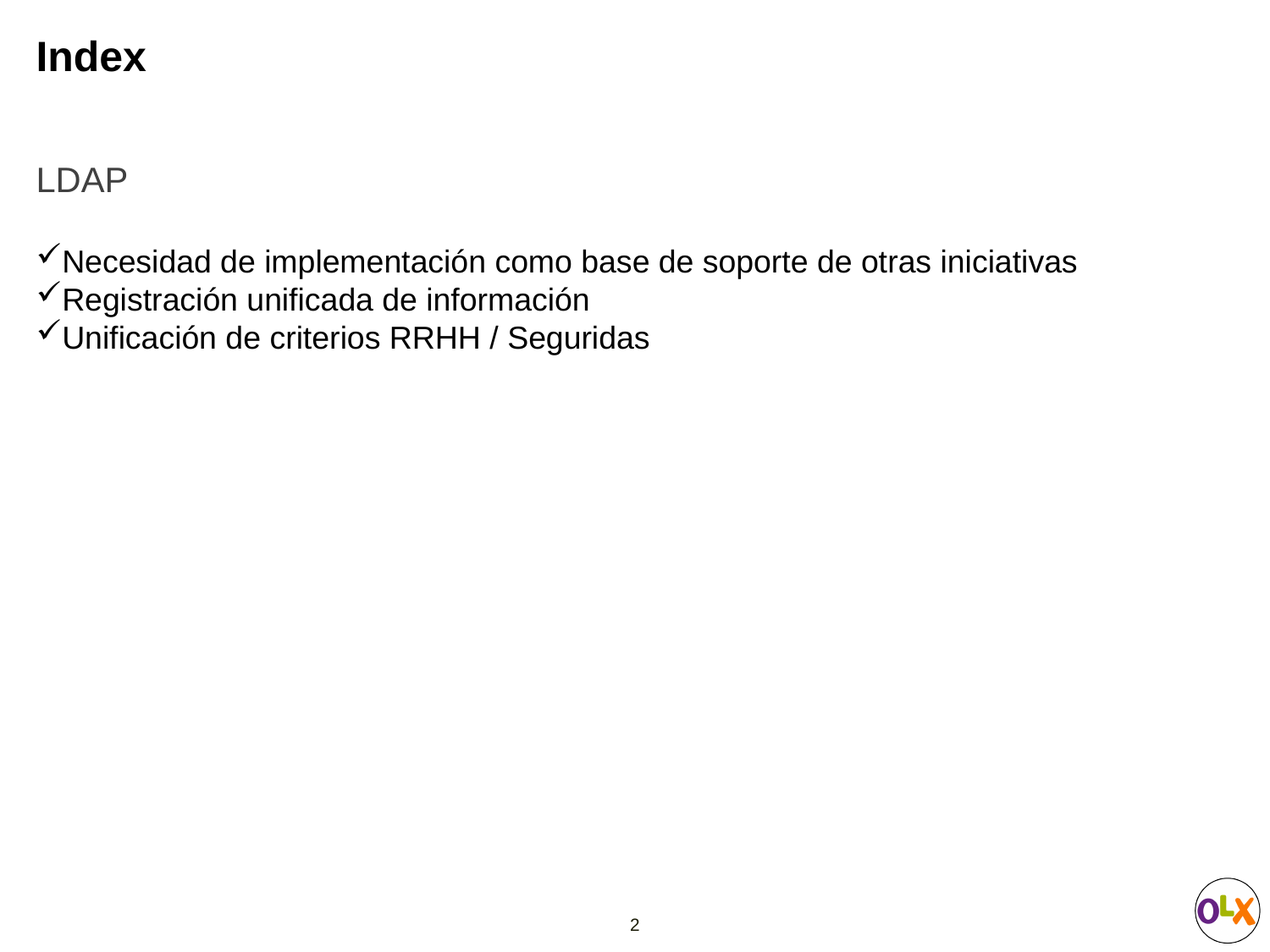

# Index

LDAP

Necesidad de implementación como base de soporte de otras iniciativas
Registración unificada de información
Unificación de criterios RRHH / Seguridas